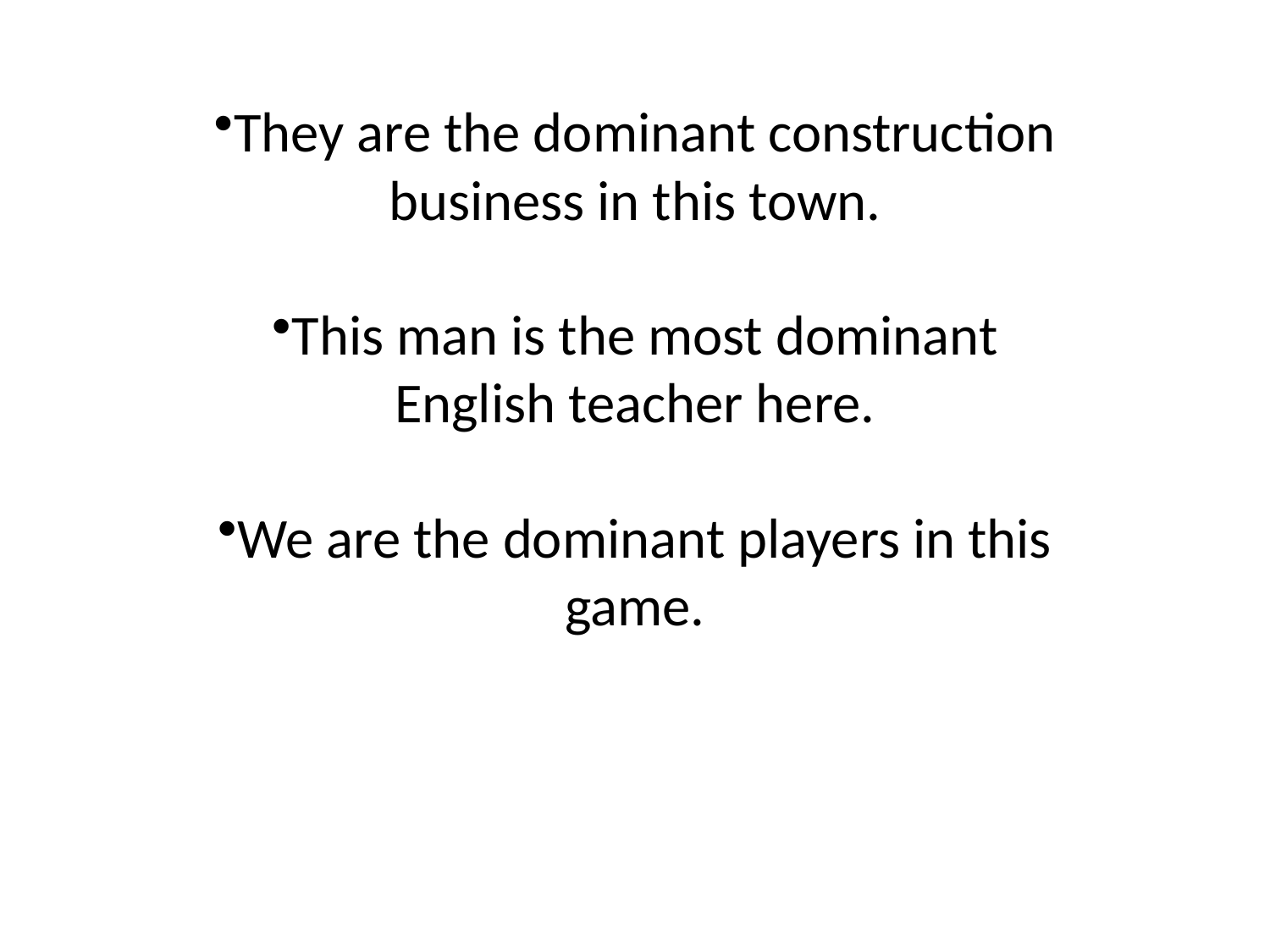

They are the dominant construction business in this town.

This man is the most dominant English teacher here.

We are the dominant players in this game.